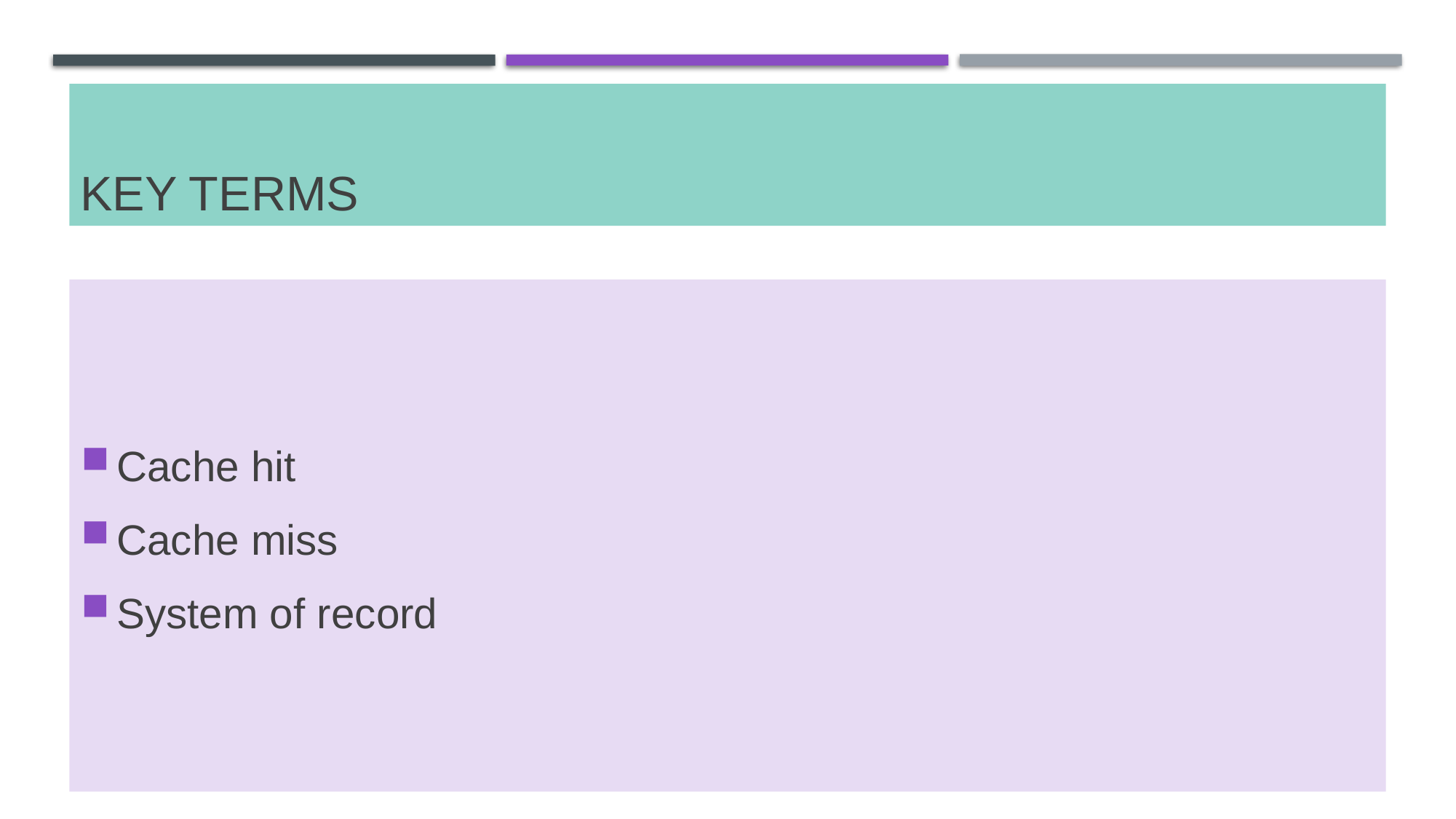

# Key terms
Cache hit
Cache miss
System of record